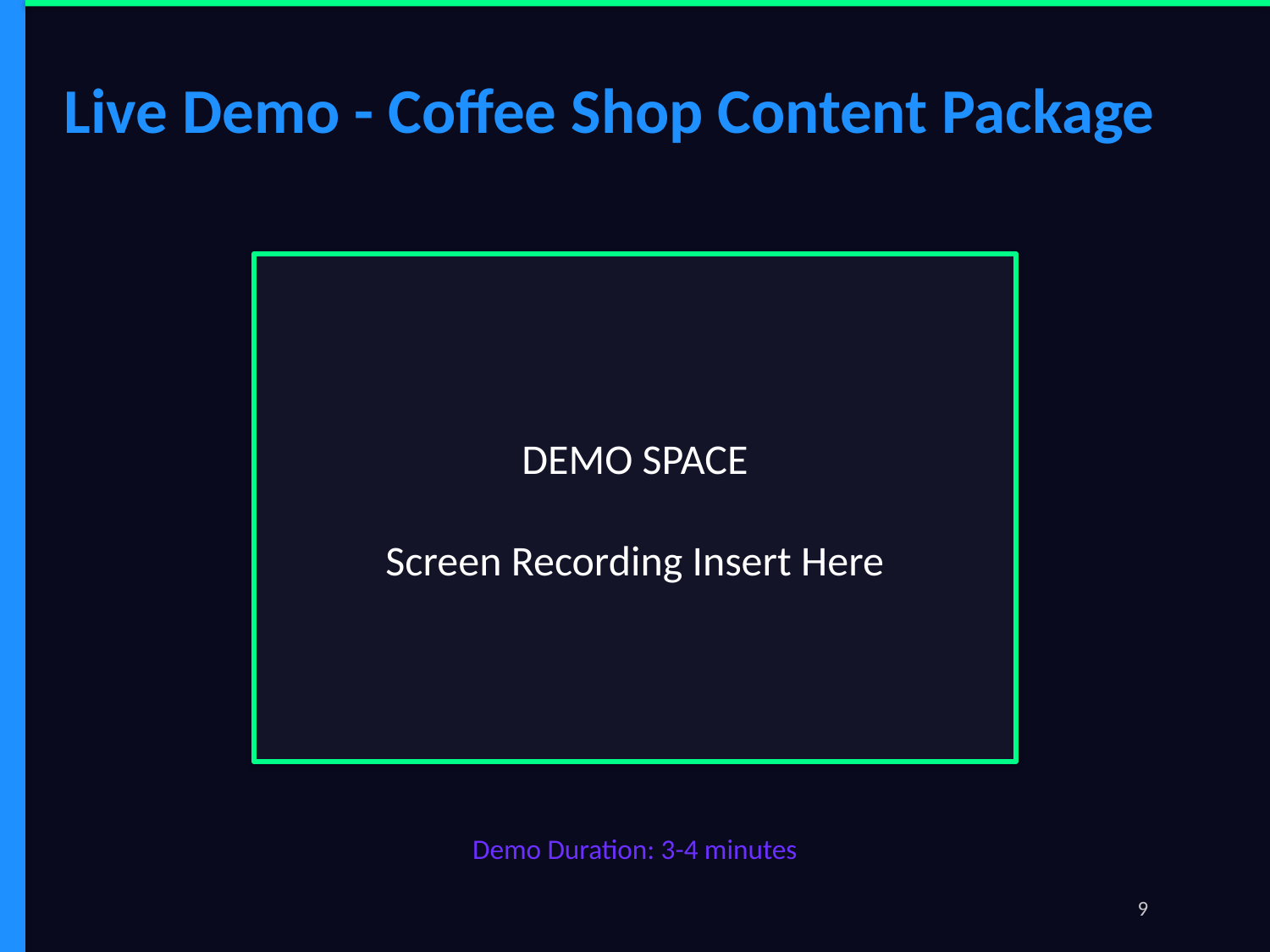

Live Demo - Coffee Shop Content Package
DEMO SPACE
Screen Recording Insert Here
Demo Duration: 3-4 minutes
9